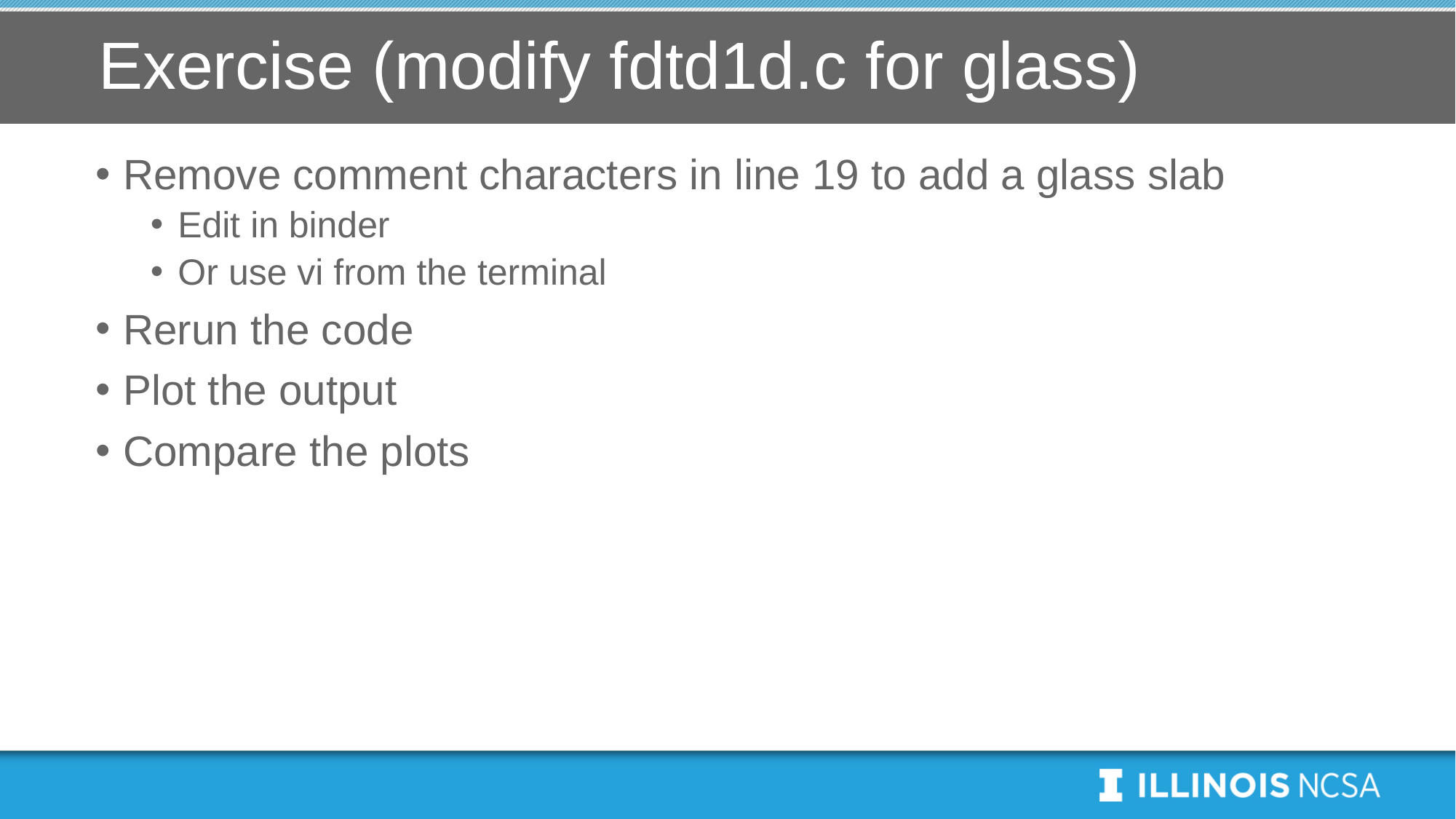

# Exercise (modify fdtd1d.c for glass)
Remove comment characters in line 19 to add a glass slab
Edit in binder
Or use vi from the terminal
Rerun the code
Plot the output
Compare the plots